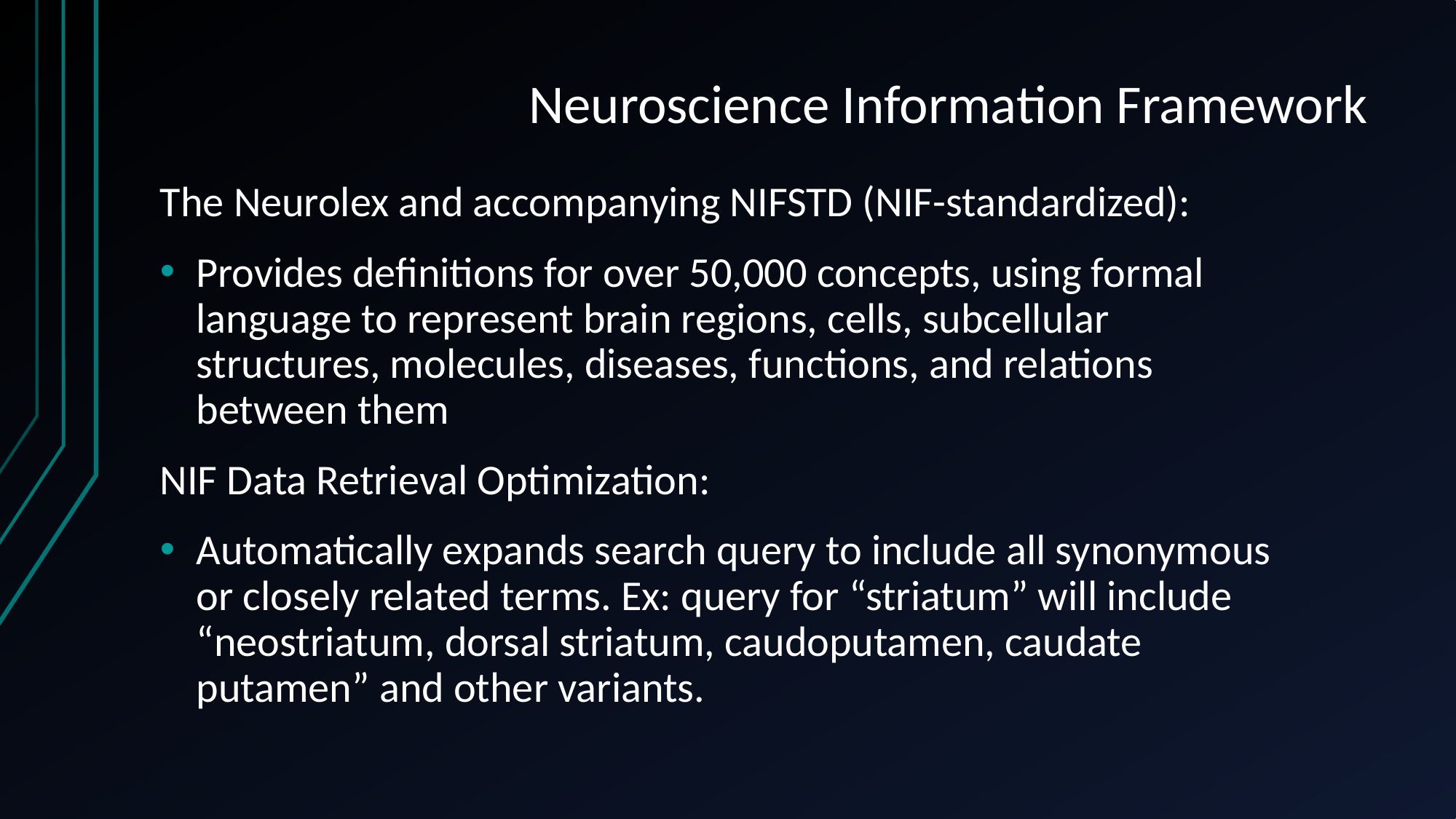

# Neuroscience Information Framework
The Neurolex and accompanying NIFSTD (NIF-standardized):
Provides definitions for over 50,000 concepts, using formal language to represent brain regions, cells, subcellular structures, molecules, diseases, functions, and relations between them
NIF Data Retrieval Optimization:
Automatically expands search query to include all synonymous or closely related terms. Ex: query for “striatum” will include “neostriatum, dorsal striatum, caudoputamen, caudate putamen” and other variants.